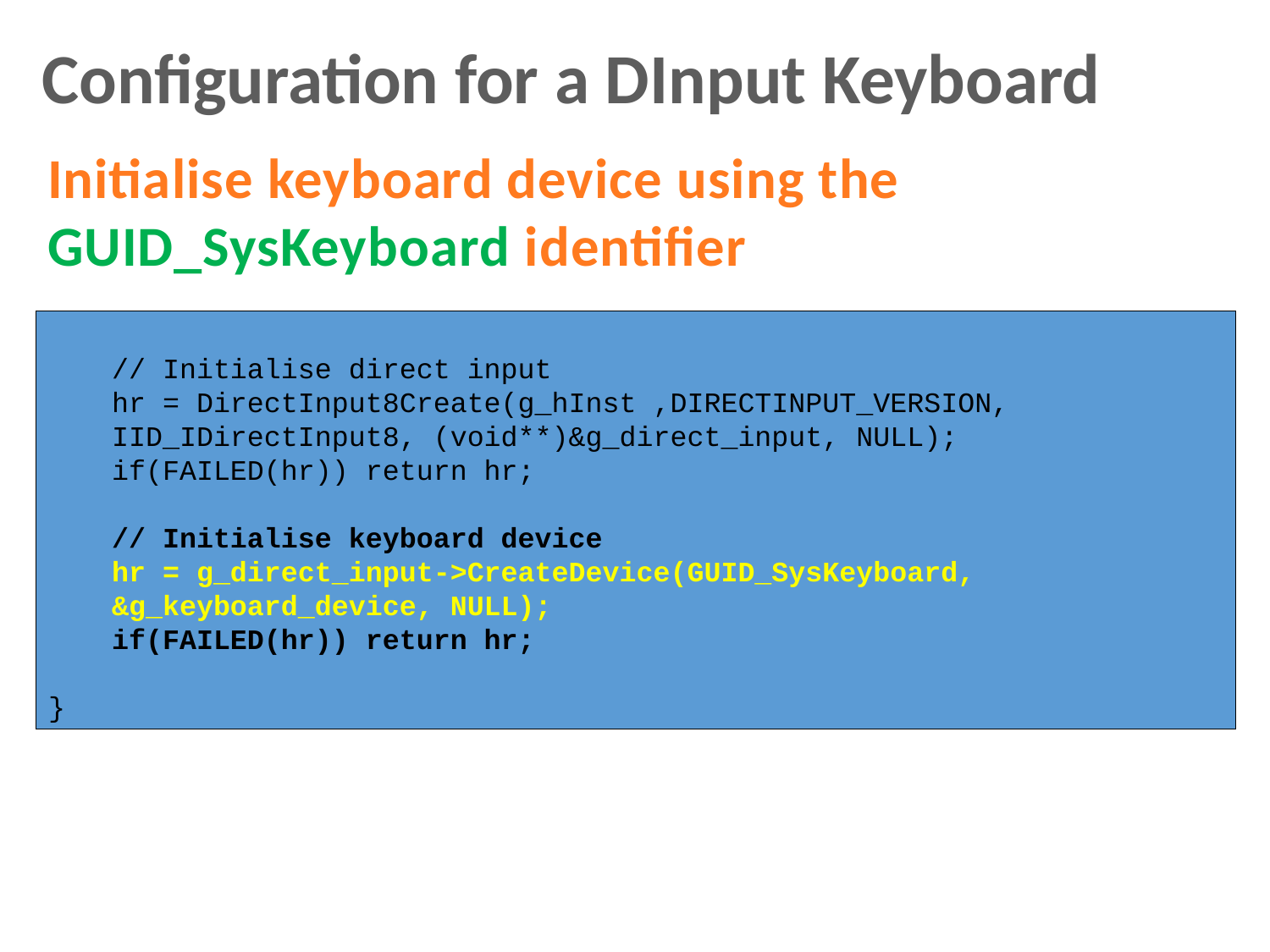

Configuration for a DInput Keyboard

Initialise keyboard device using the GUID_SysKeyboard identifier

// Initialise direct input
hr = DirectInput8Create(g_hInst ,DIRECTINPUT_VERSION,     	IID_IDirectInput8, (void**)&g_direct_input, NULL);
if(FAILED(hr)) return hr;

// Initialise keyboard device
hr = g_direct_input->CreateDevice(GUID_SysKeyboard,     	&g_keyboard_device, NULL);
if(FAILED(hr)) return hr;

}